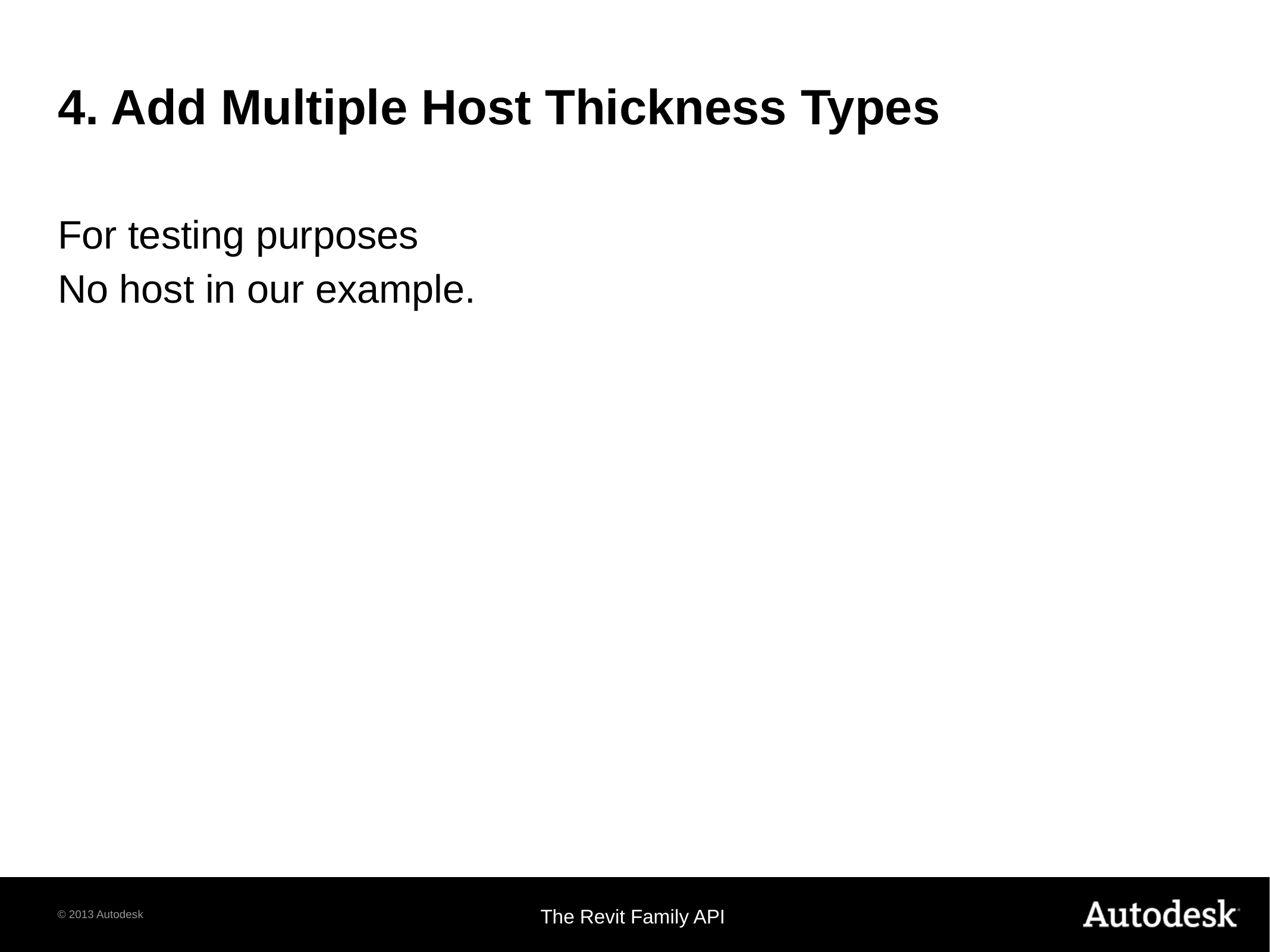

# 4. Add Multiple Host Thickness Types
For testing purposes
No host in our example.